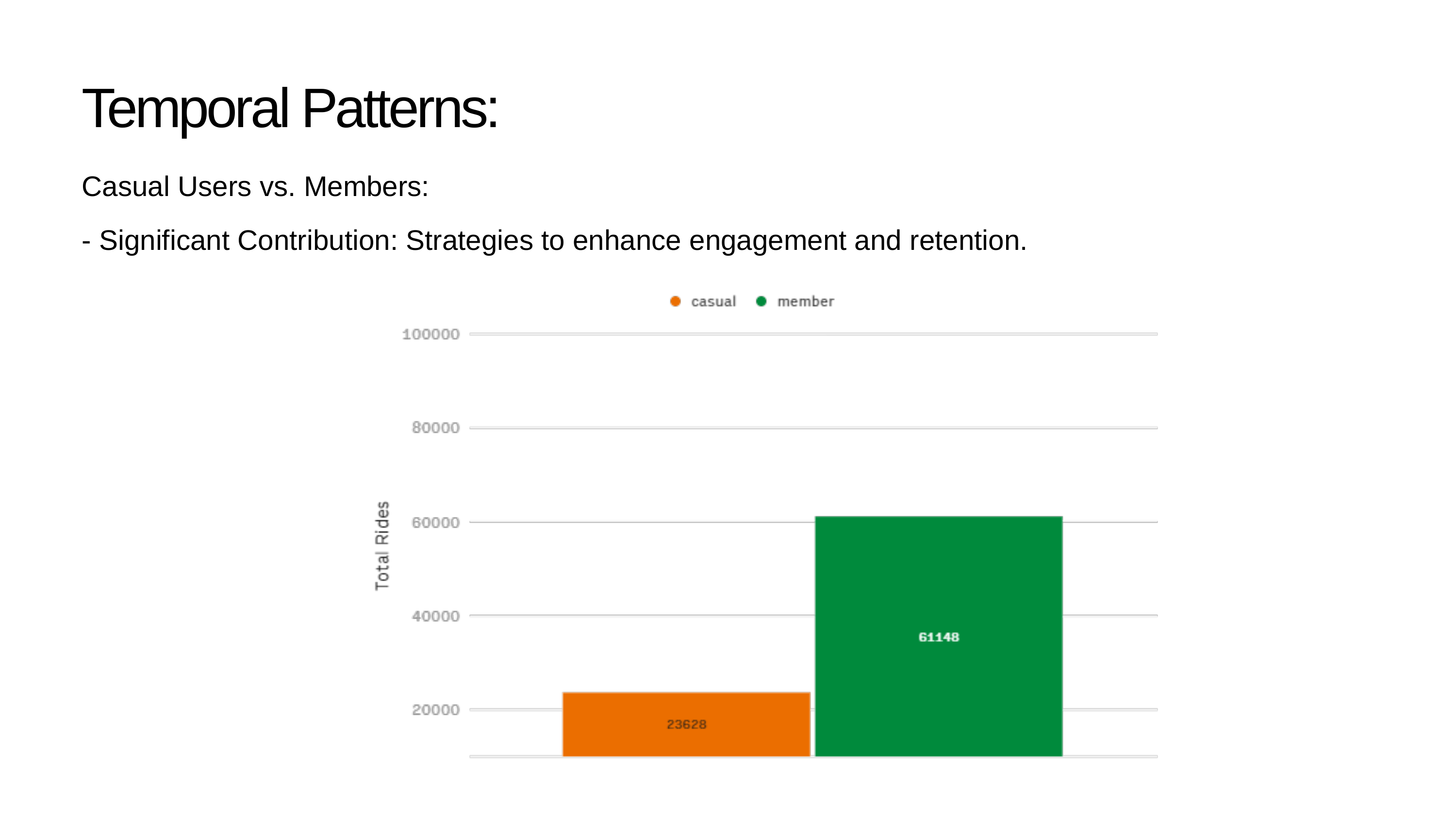

Casual Users vs. Members:

- Significant Contribution: Strategies to enhance engagement and retention.

Temporal Patterns: